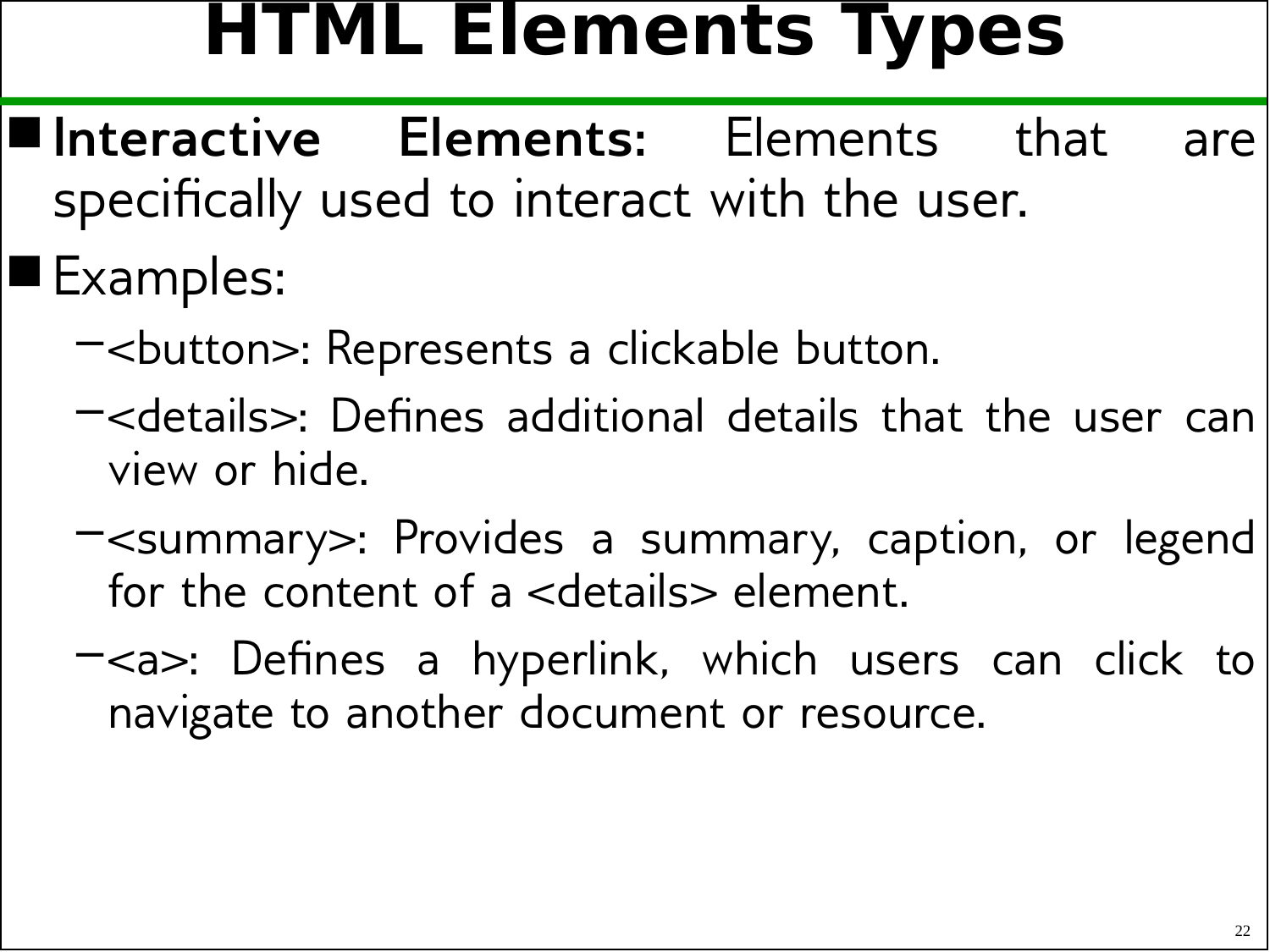

# HTML Elements Types
Interactive Elements: Elements that are specifically used to interact with the user.
Examples:
<button>: Represents a clickable button.
<details>: Defines additional details that the user can view or hide.
<summary>: Provides a summary, caption, or legend for the content of a <details> element.
<a>: Defines a hyperlink, which users can click to navigate to another document or resource.
22